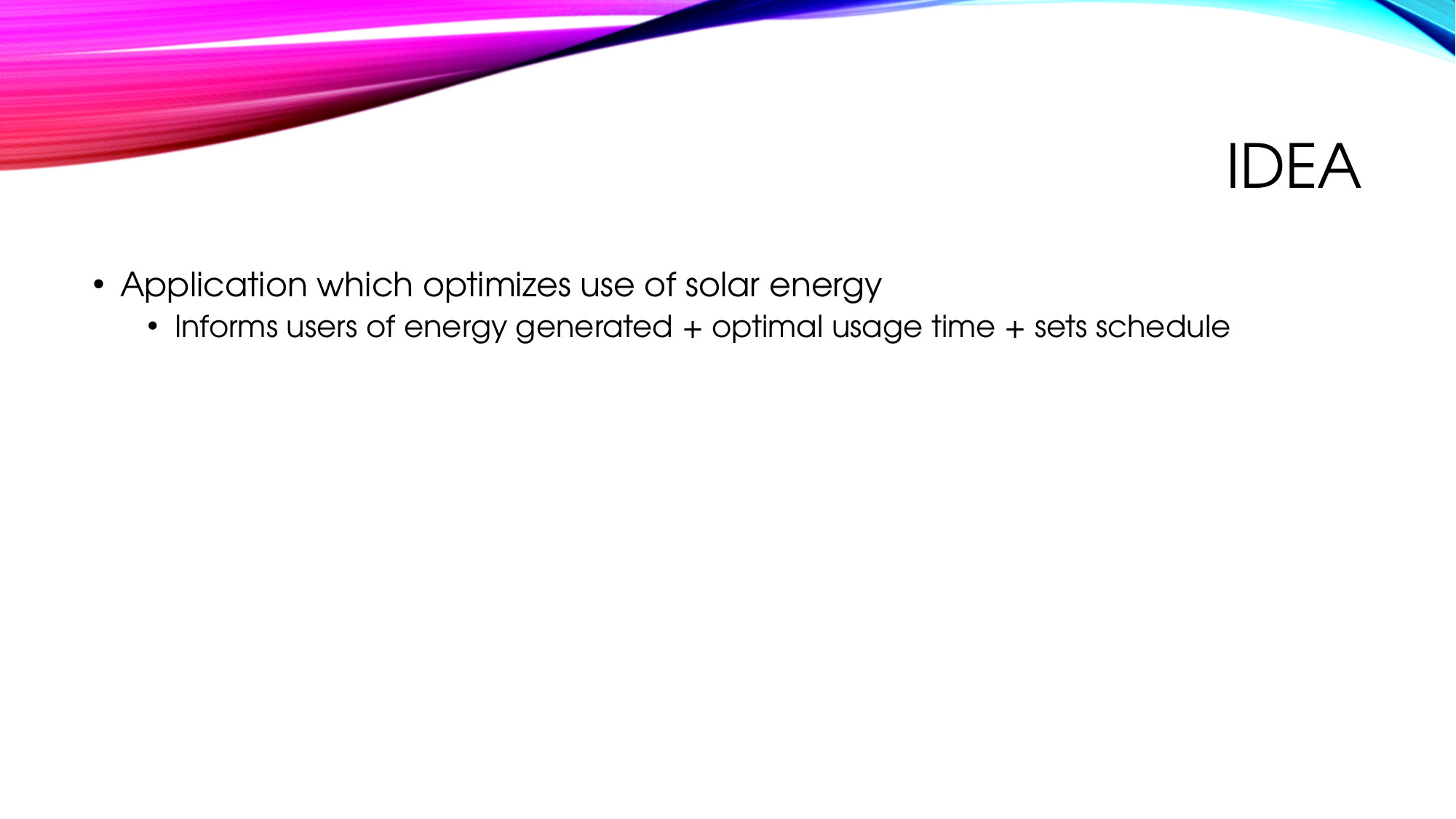

# Idea
Application which optimizes use of solar energy
Informs users of energy generated + optimal usage time + sets schedule